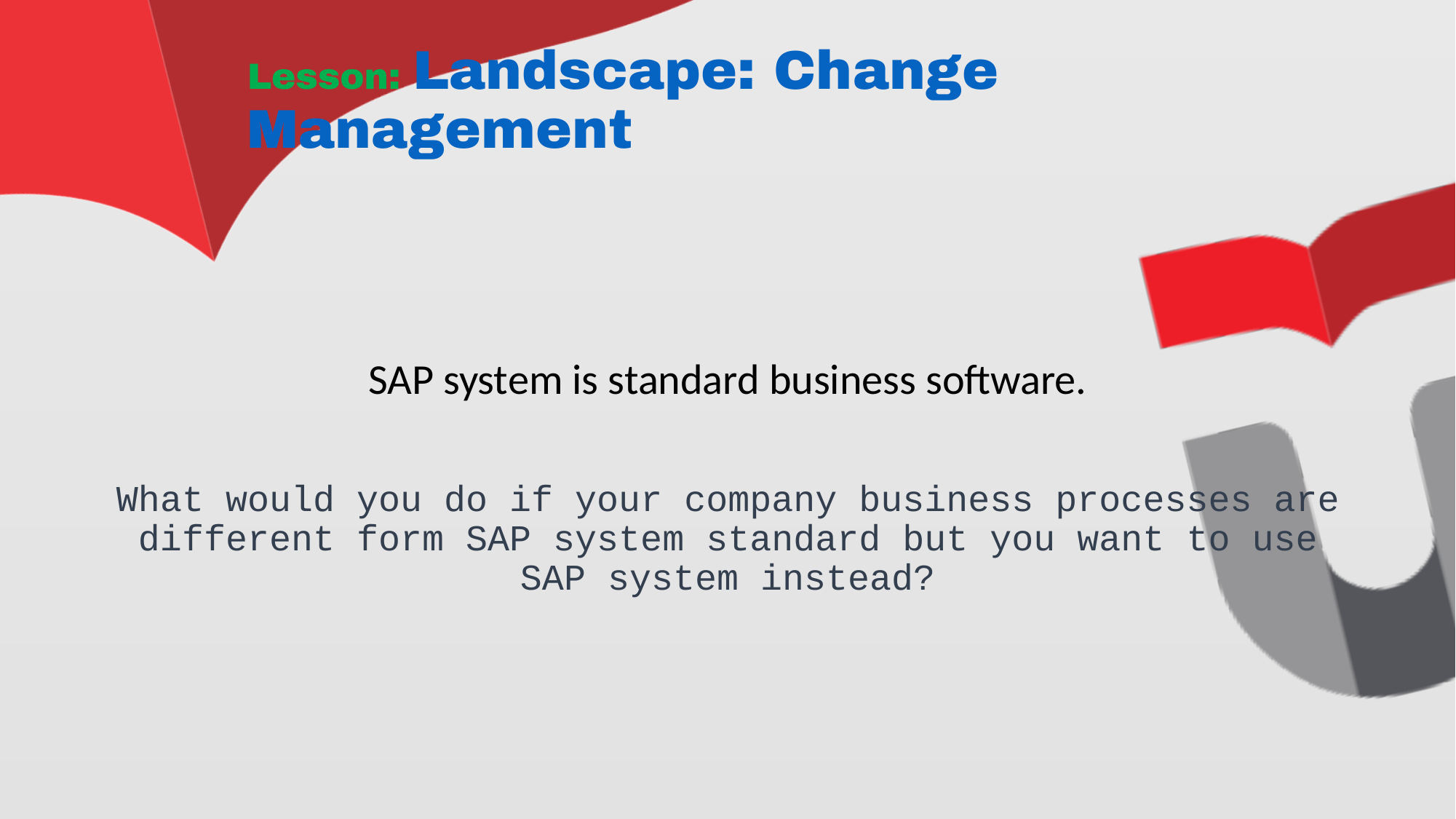

# Lesson: Landscape: Change Management
SAP system is standard business software.

What would you do if your company business processes are different form SAP system standard but you want to use SAP system instead?